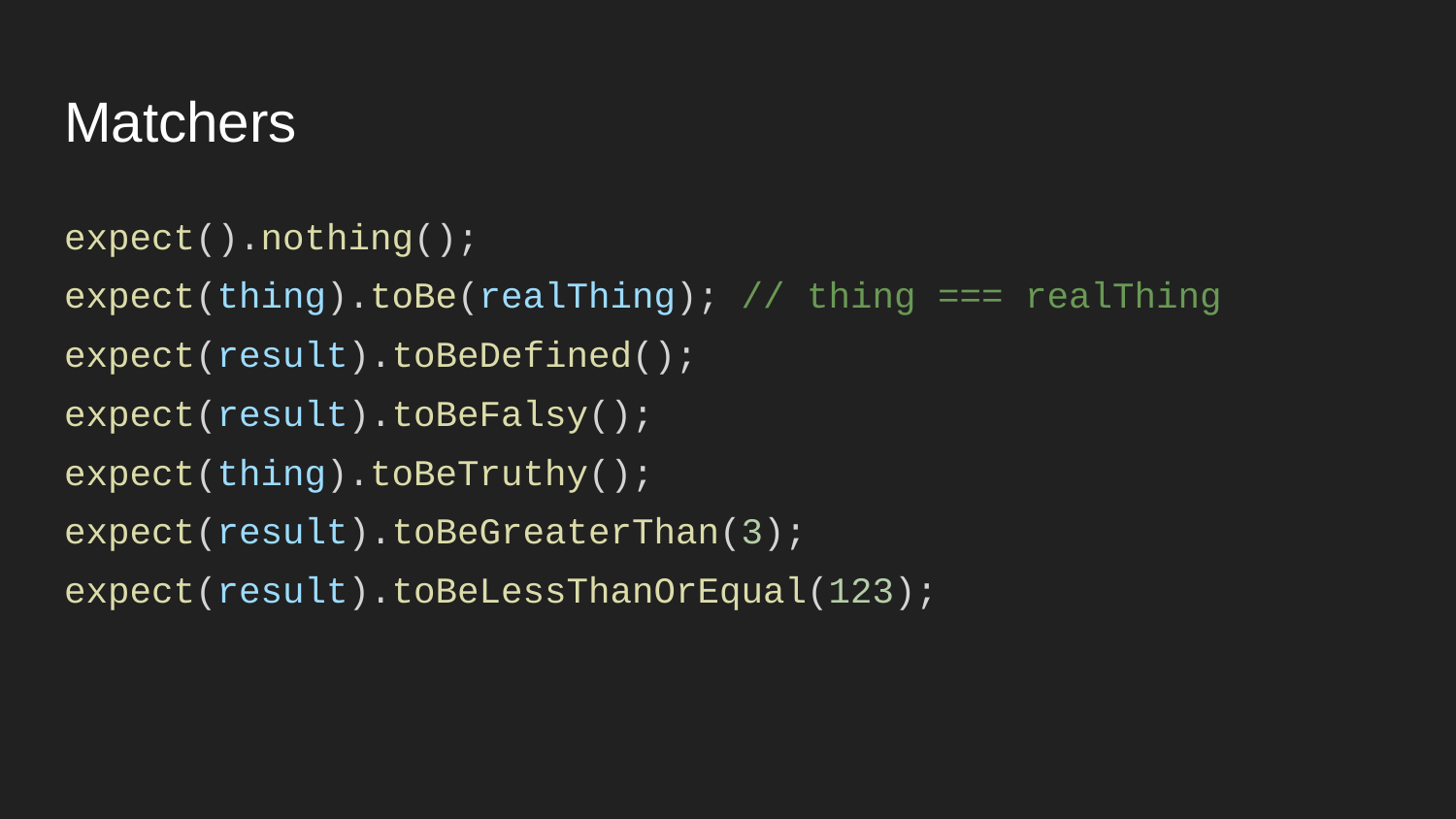

# Matchers
expect().nothing();
expect(thing).toBe(realThing); // thing === realThing
expect(result).toBeDefined();
expect(result).toBeFalsy();
expect(thing).toBeTruthy();
expect(result).toBeGreaterThan(3);
expect(result).toBeLessThanOrEqual(123);